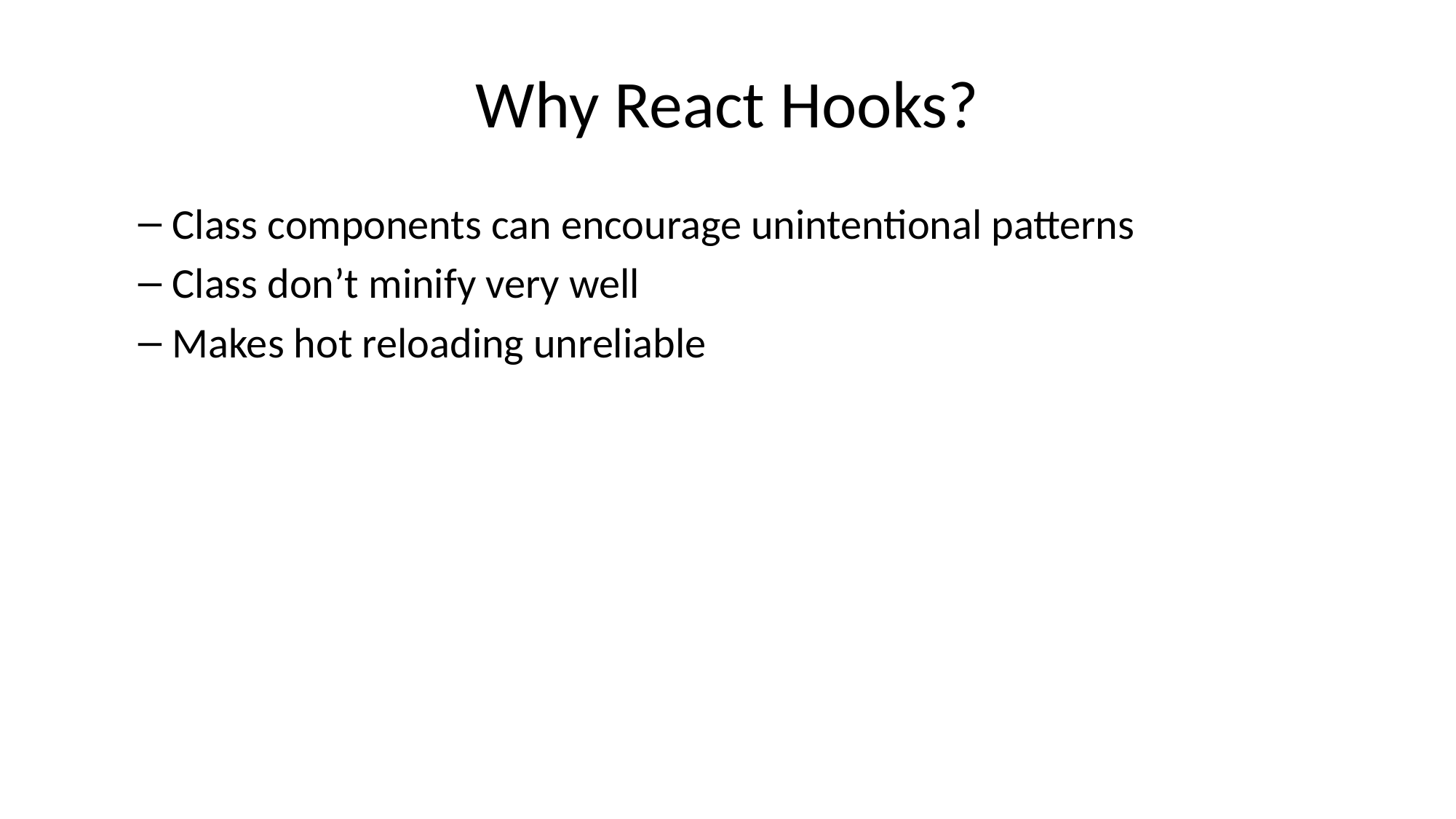

# Why React Hooks?
Class components can encourage unintentional patterns
Class don’t minify very well
Makes hot reloading unreliable